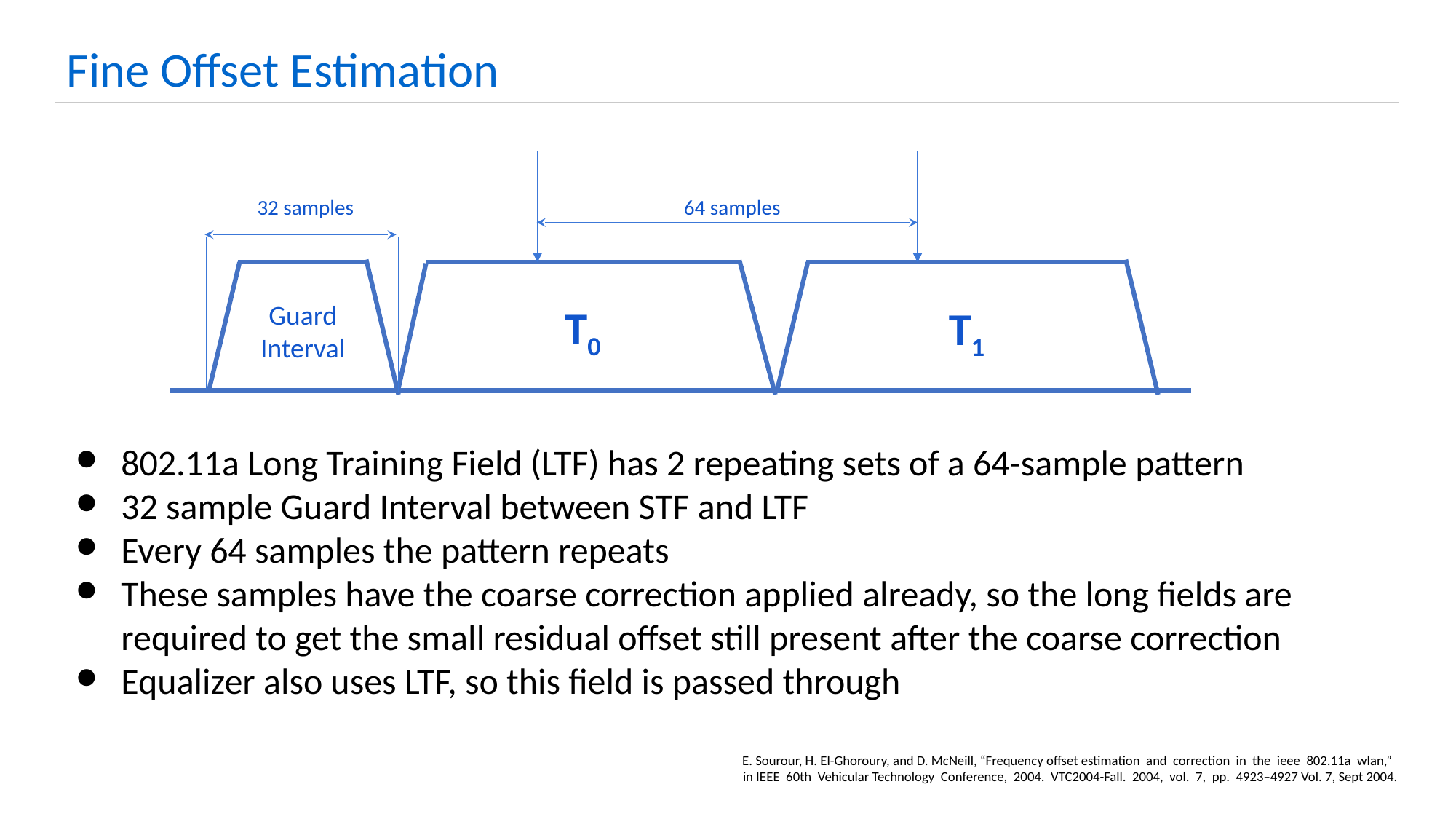

Fine Offset Estimation
32 samples
64 samples
T0
T1
Guard Interval
802.11a Long Training Field (LTF) has 2 repeating sets of a 64-sample pattern
32 sample Guard Interval between STF and LTF
Every 64 samples the pattern repeats
These samples have the coarse correction applied already, so the long fields are required to get the small residual offset still present after the coarse correction
Equalizer also uses LTF, so this field is passed through
E. Sourour, H. El-Ghoroury, and D. McNeill, “Frequency offset estimation  and  correction  in  the  ieee  802.11a  wlan,”
in IEEE  60th  Vehicular Technology  Conference,  2004.  VTC2004-Fall.  2004,  vol.  7,  pp.  4923–4927 Vol. 7, Sept 2004.